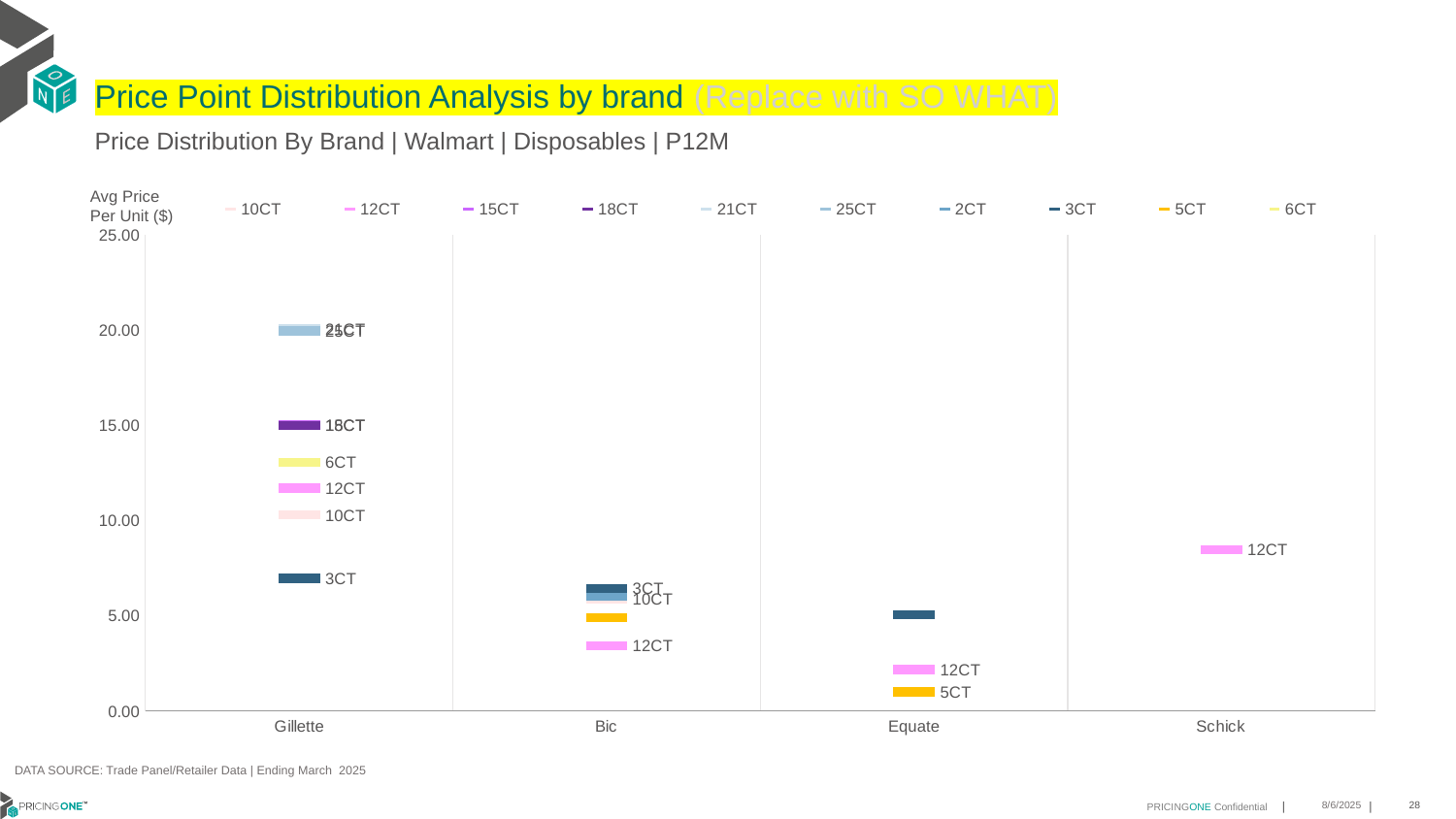

# Price Point Distribution Analysis by brand (Replace with SO WHAT)
Price Distribution By Brand | Walmart | Disposables | P12M

### Chart

| Category | 10CT | 12CT | 15CT | 18CT | 21CT | 25CT | 2CT | 3CT | 5CT | 6CT |
|---|---|---|---|---|---|---|---|---|---|---|
| Gillette | 10.2883 | 11.7058 | 15.0128 | 14.9922 | 20.064 | 19.9609 | None | 6.9635 | None | 13.0628 |
| Bic | 5.8822 | 3.4322 | None | None | None | None | 6.0477 | 6.4462 | 4.9181 | None |
| Equate | None | 2.1773 | None | None | None | None | None | 5.0484 | 1.0034 | None |
| Schick | None | 8.4824 | None | None | None | None | None | None | None | None |
Avg Price
Per Unit ($)
DATA SOURCE: Trade Panel/Retailer Data | Ending March  2025
8/6/2025
28